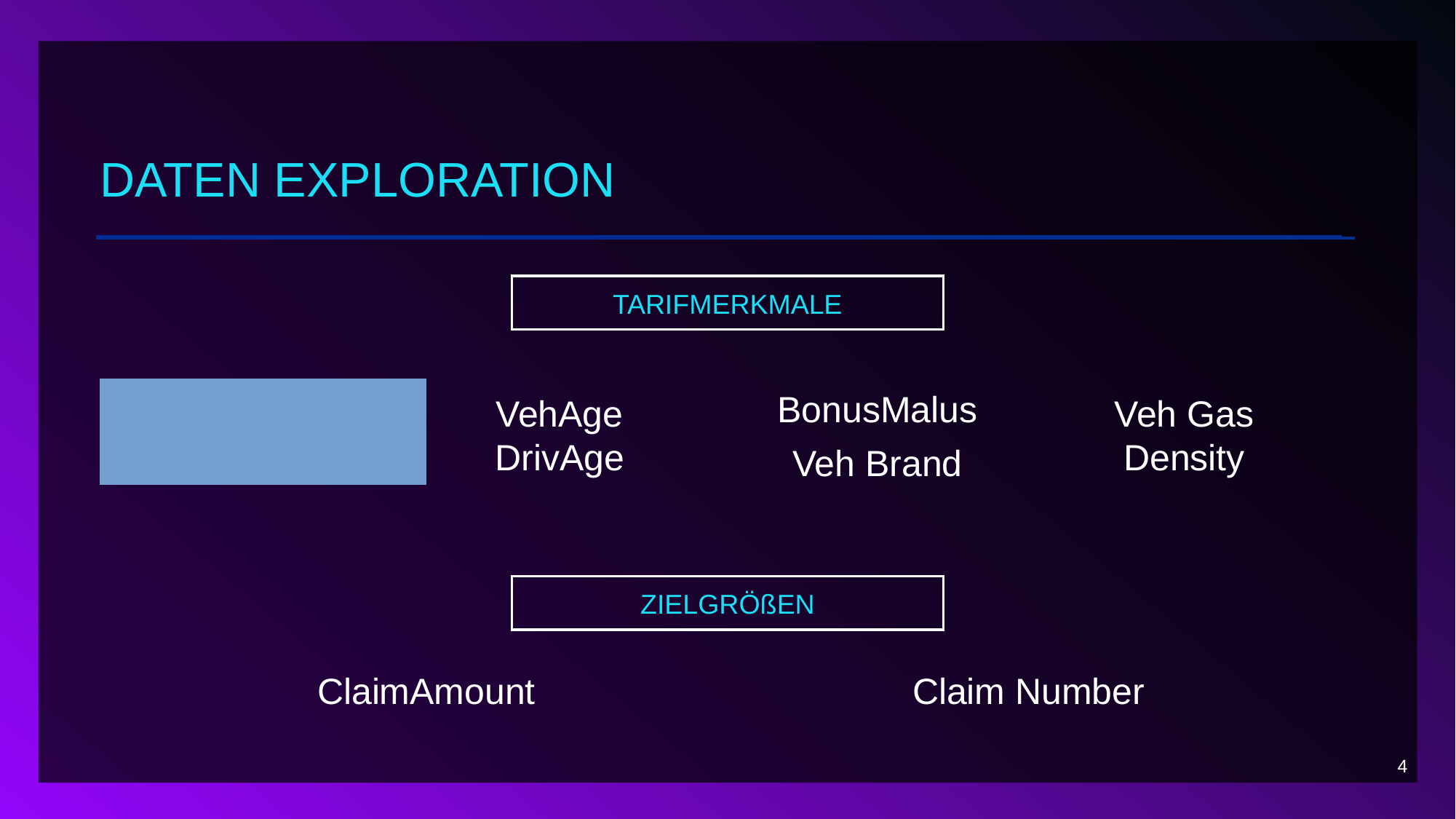

# Daten exploration
TARIFMERKMALE
Exposure
Area & Region

VehAge
DrivAge
BonusMalus
Veh Brand

Veh Gas
Density
ZIELGRÖßEN
ClaimAmount

Claim Number

4